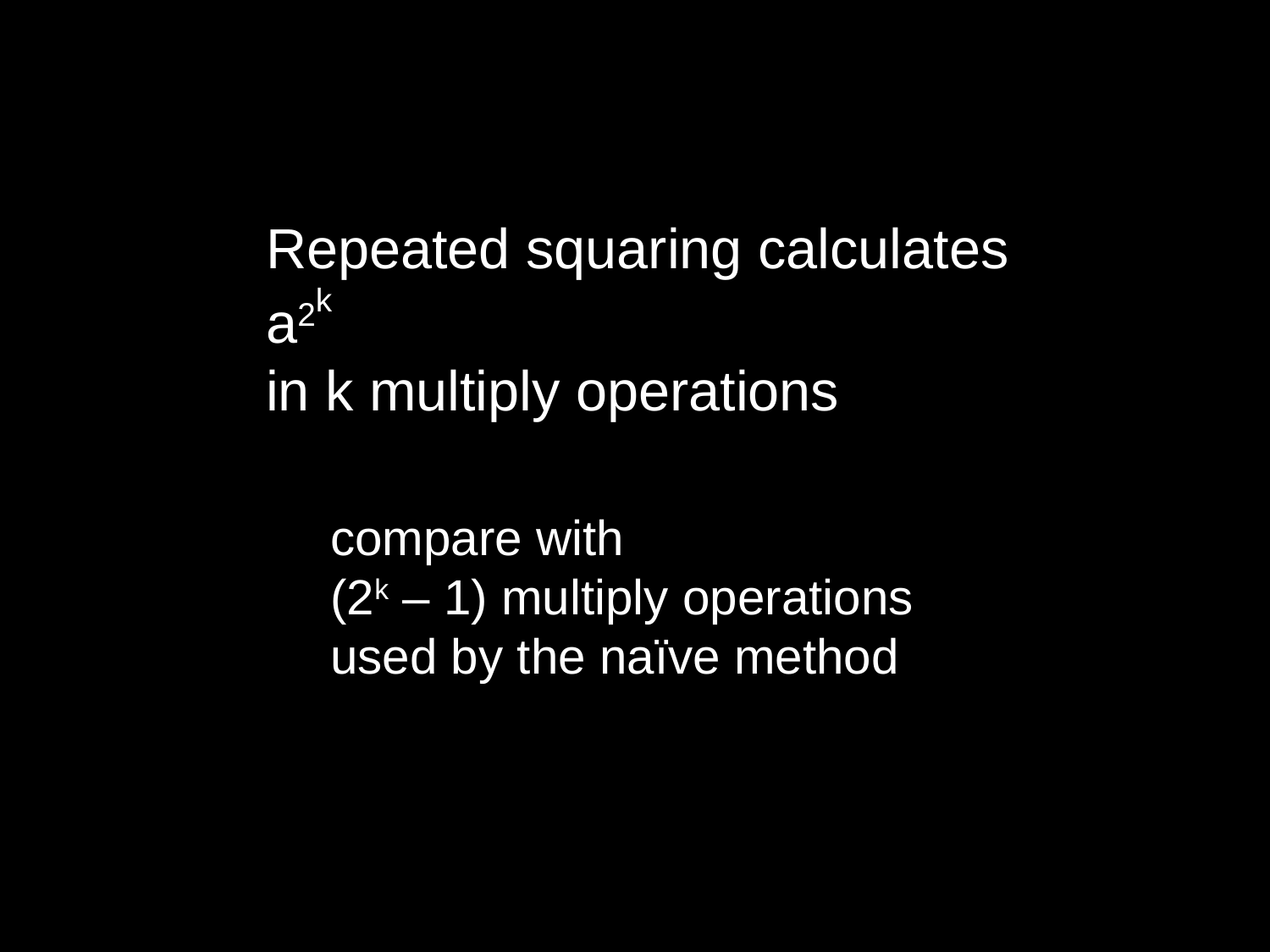

Repeated squaring calculates
a2k
in k multiply operations
compare with
(2k – 1) multiply operations
used by the naïve method